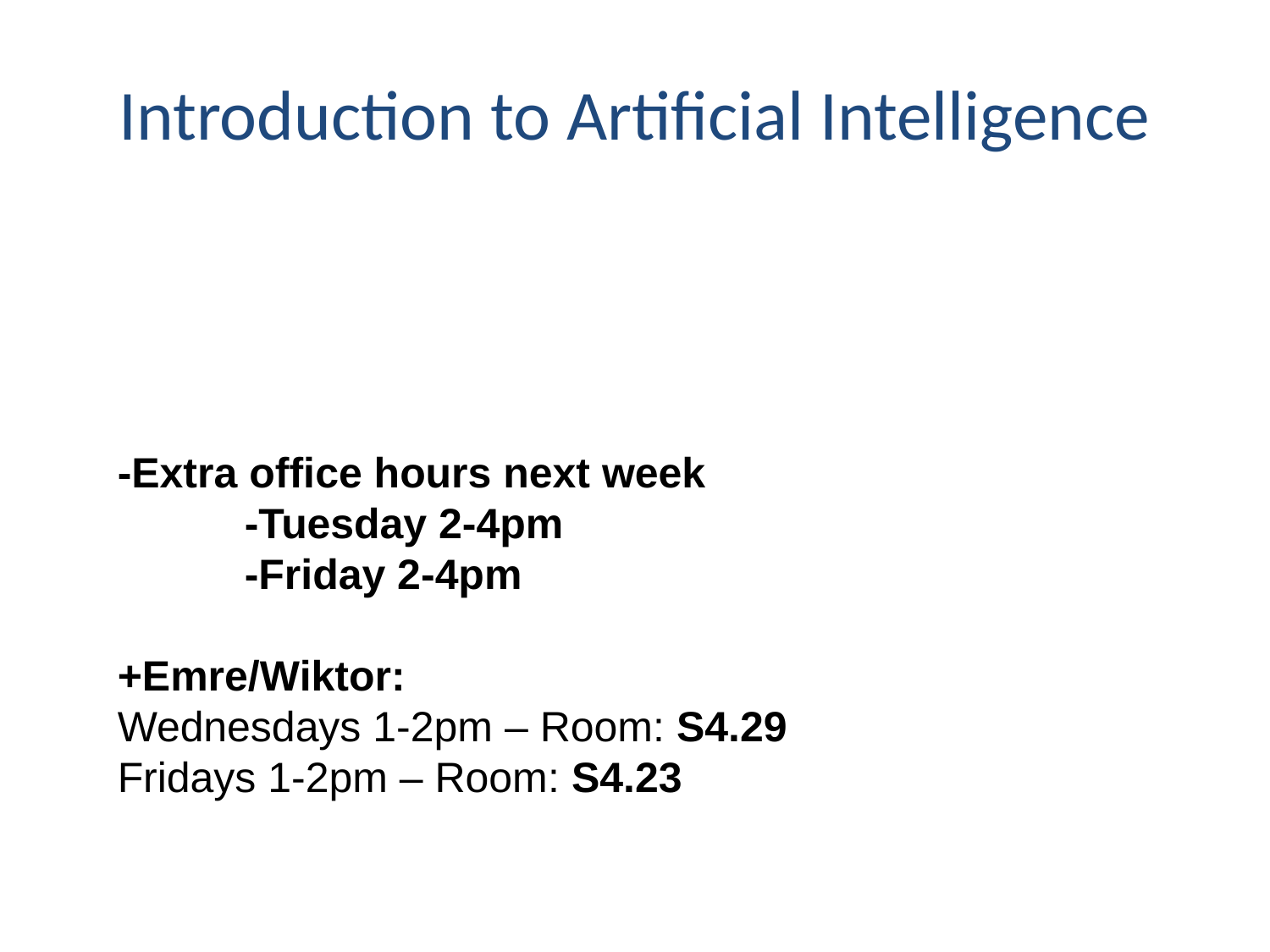

# Introduction to Artificial Intelligence

-Extra office hours next week
	-Tuesday 2-4pm
	-Friday 2-4pm

+Emre/Wiktor:
Wednesdays 1-2pm – Room: S4.29
Fridays 1-2pm – Room: S4.23